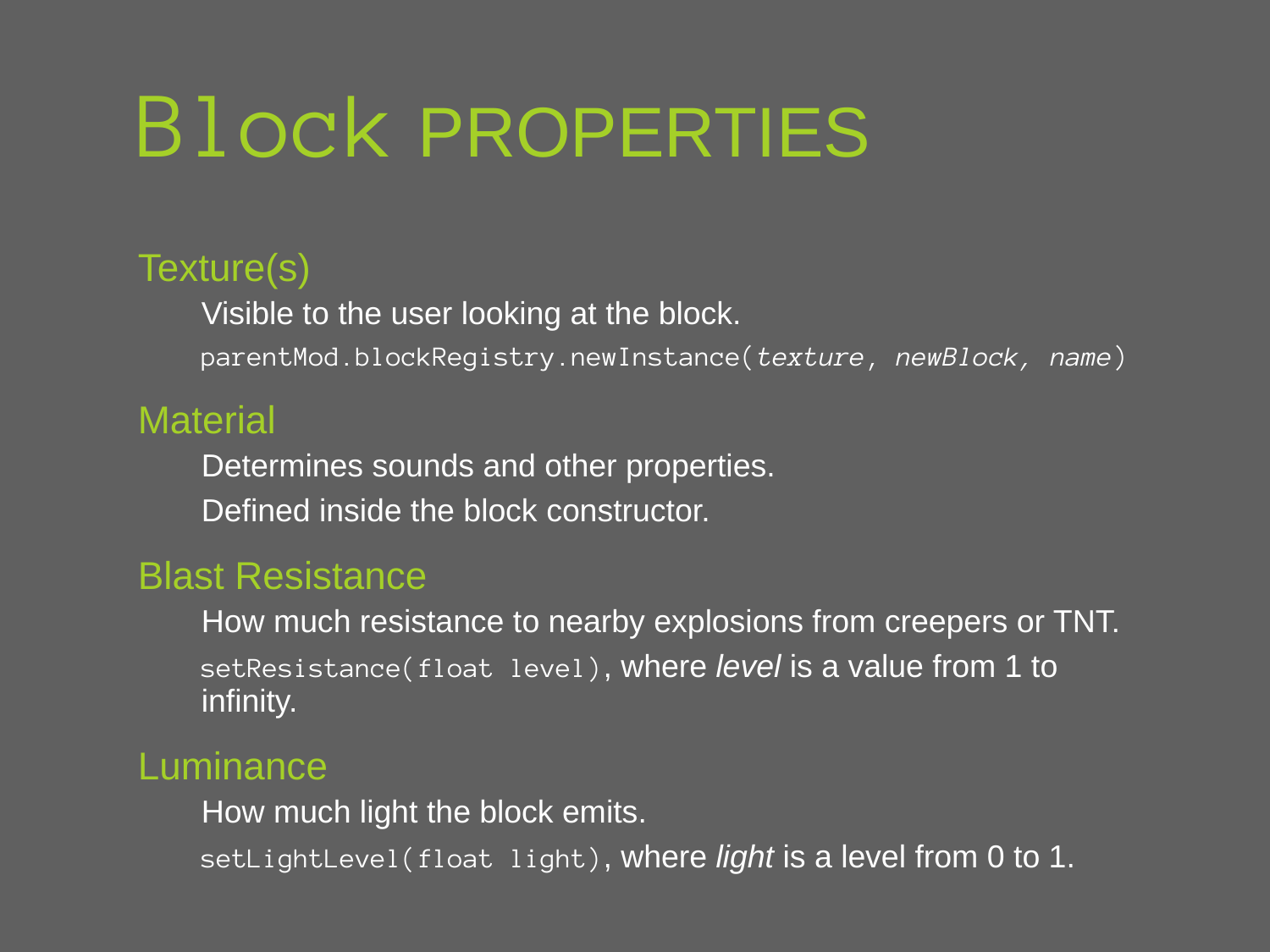

# Block Properties
Texture(s)
Visible to the user looking at the block.
parentMod.blockRegistry.newInstance(texture, newBlock, name)
Material
Determines sounds and other properties.
Defined inside the block constructor.
Blast Resistance
How much resistance to nearby explosions from creepers or TNT.
setResistance(float level), where level is a value from 1 to infinity.
Luminance
How much light the block emits.
setLightLevel(float light), where light is a level from 0 to 1.